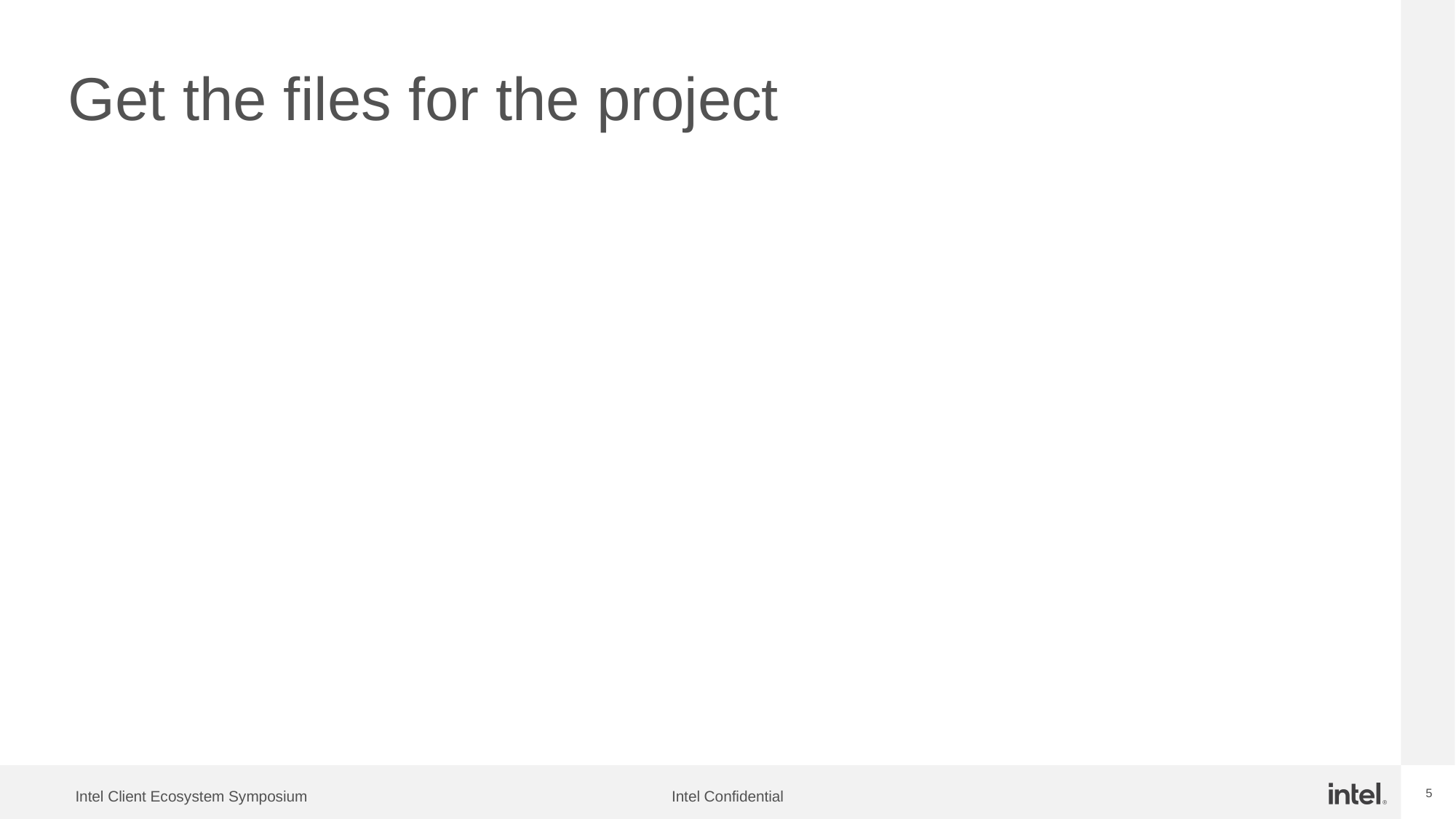

# Get the files for the project